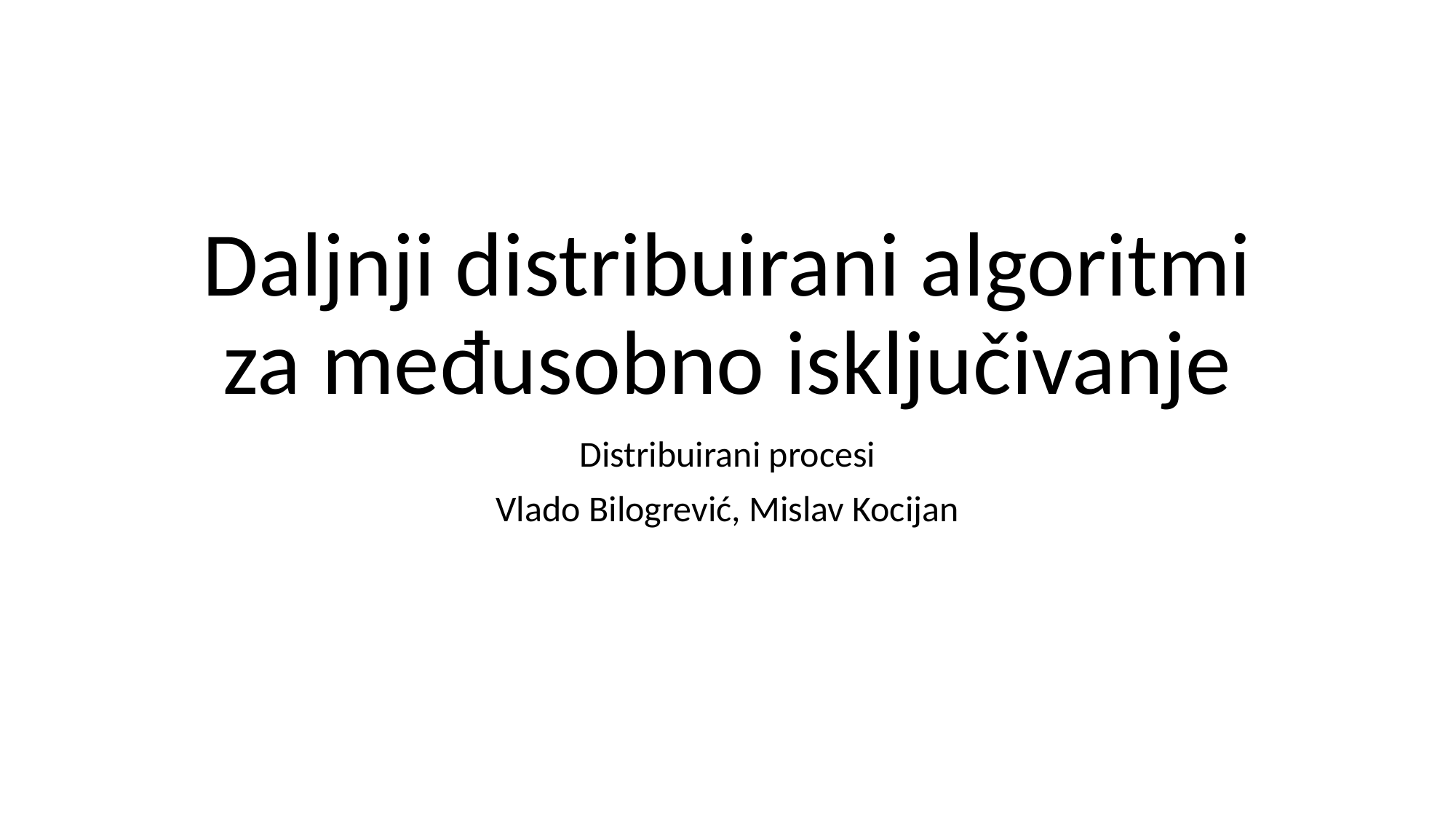

# Daljnji distribuirani algoritmi za međusobno isključivanje
Distribuirani procesi
Vlado Bilogrević, Mislav Kocijan